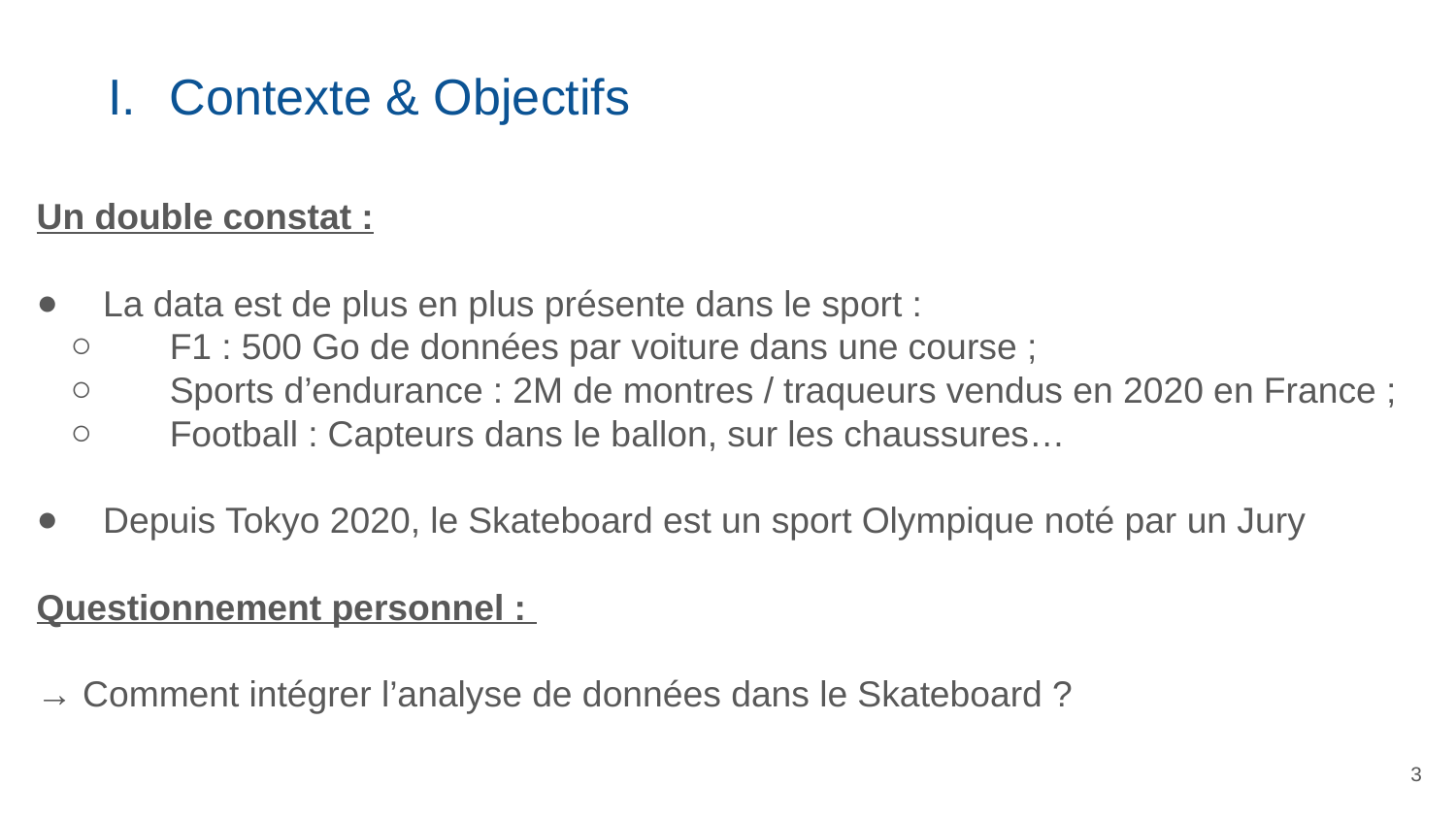

# Contexte & Objectifs
Un double constat :

La data est de plus en plus présente dans le sport :
F1 : 500 Go de données par voiture dans une course ;
Sports d’endurance : 2M de montres / traqueurs vendus en 2020 en France ;
Football : Capteurs dans le ballon, sur les chaussures…

Depuis Tokyo 2020, le Skateboard est un sport Olympique noté par un Jury

Questionnement personnel :

→ Comment intégrer l’analyse de données dans le Skateboard ?
3